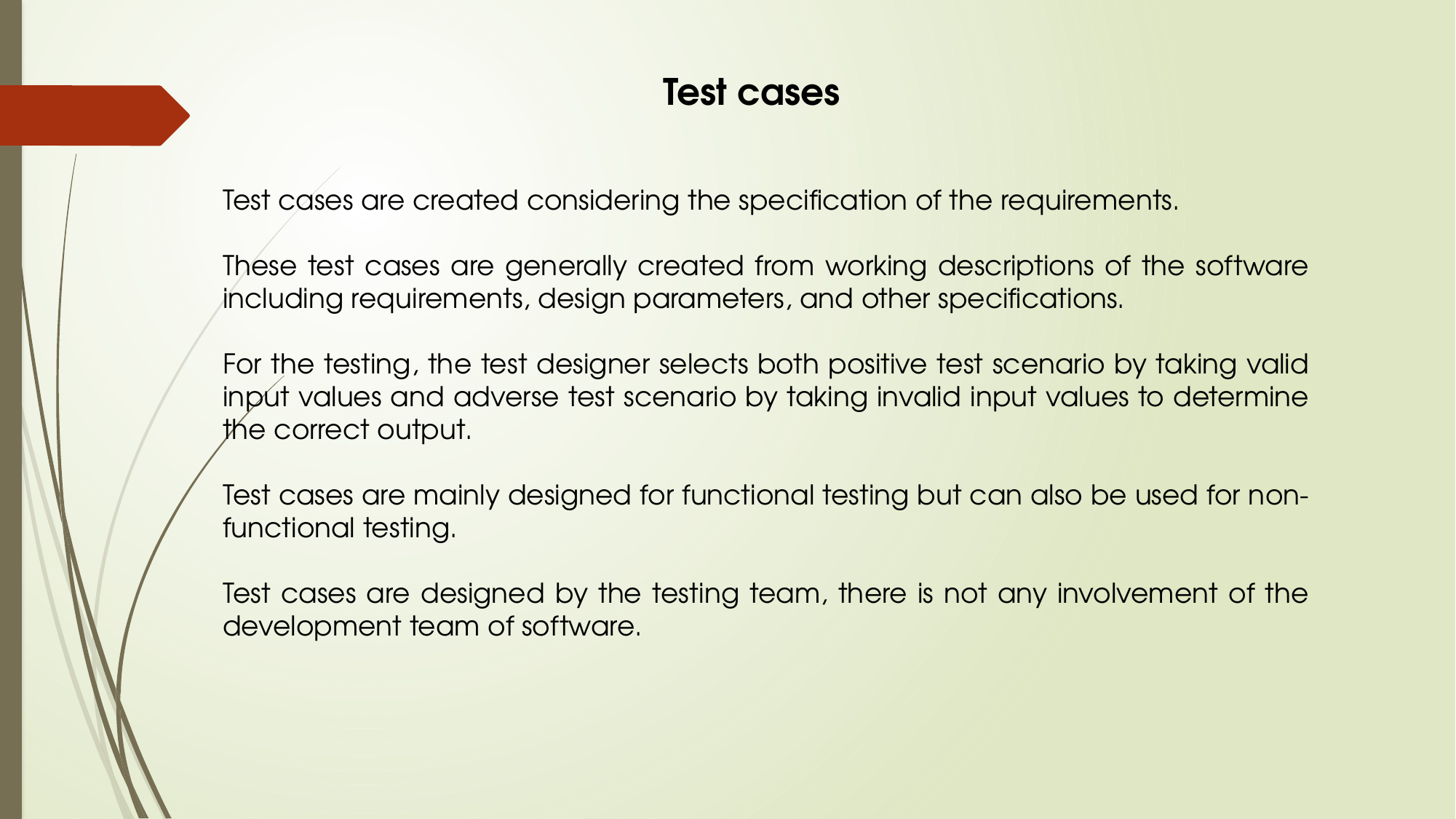

Test cases

Test cases are created considering the specification of the requirements.

These test cases are generally created from working descriptions of the software including requirements, design parameters, and other specifications.

For the testing, the test designer selects both positive test scenario by taking valid input values and adverse test scenario by taking invalid input values to determine the correct output.

Test cases are mainly designed for functional testing but can also be used for non-functional testing.

Test cases are designed by the testing team, there is not any involvement of the development team of software.